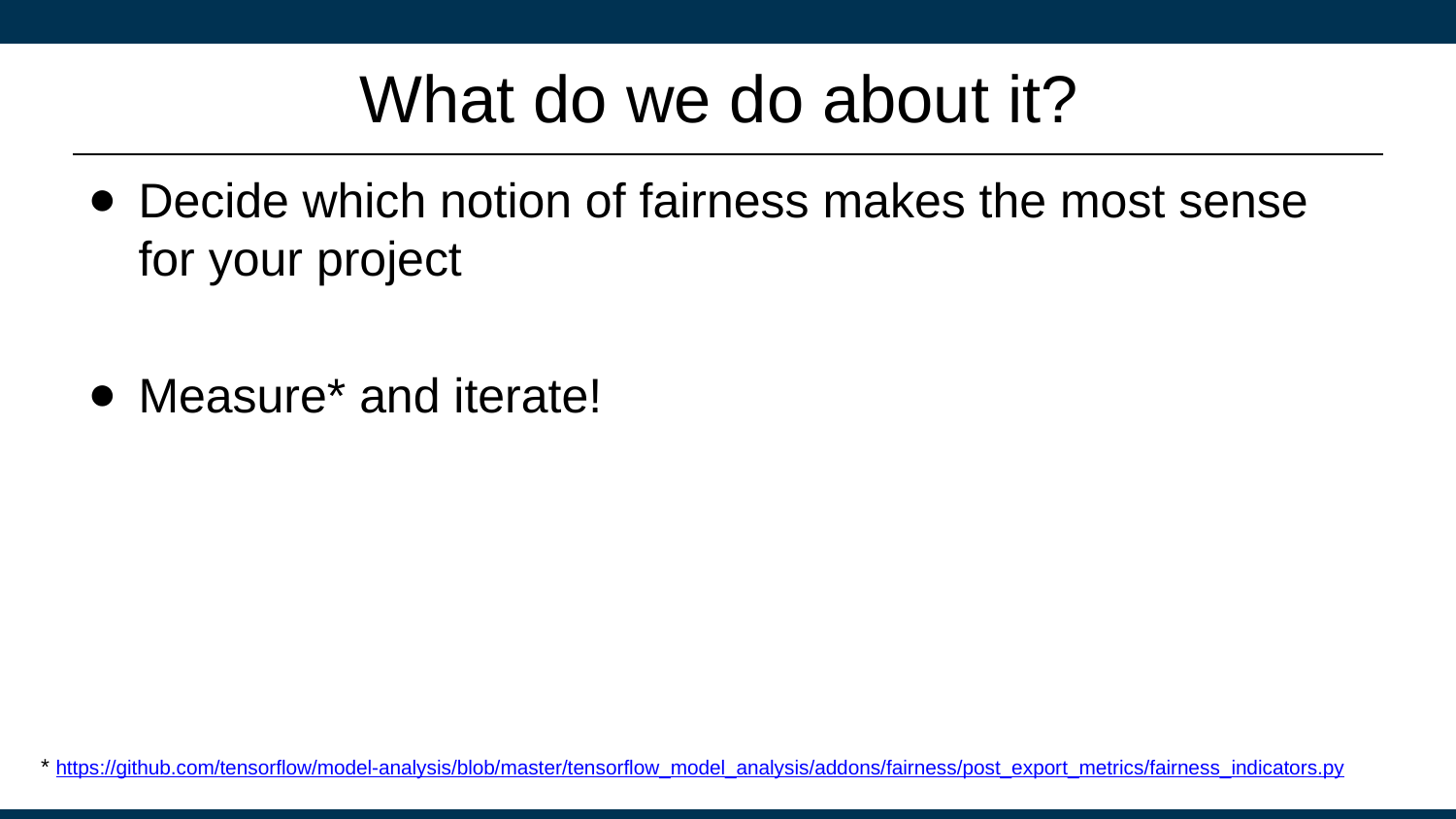

# What do we do about it?
Decide which notion of fairness makes the most sense for your project

Measure* and iterate!
* https://github.com/tensorflow/model-analysis/blob/master/tensorflow_model_analysis/addons/fairness/post_export_metrics/fairness_indicators.py